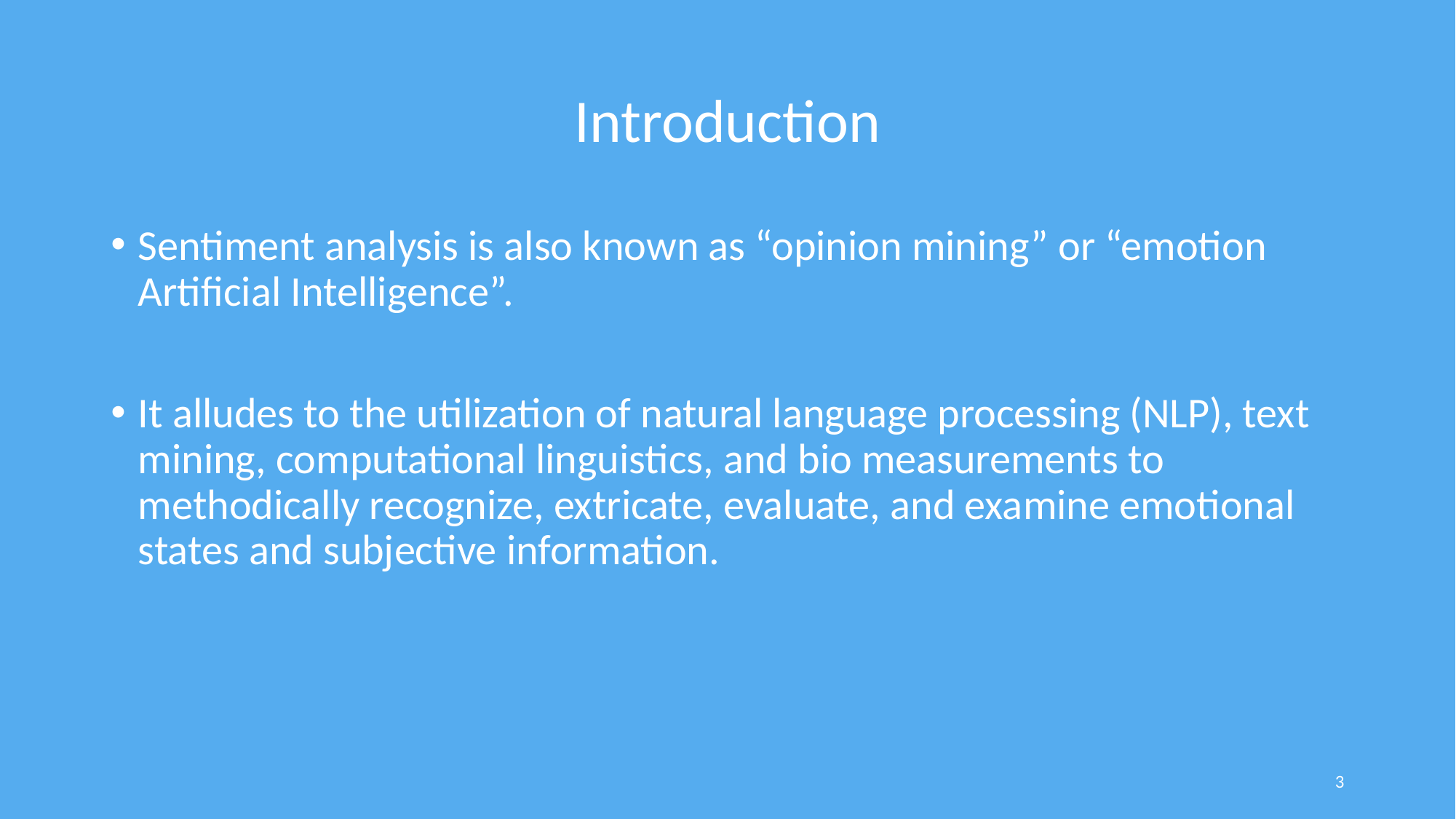

# Introduction
Sentiment analysis is also known as “opinion mining” or “emotion Artificial Intelligence”.

It alludes to the utilization of natural language processing (NLP), text mining, computational linguistics, and bio measurements to methodically recognize, extricate, evaluate, and examine emotional states and subjective information.
3